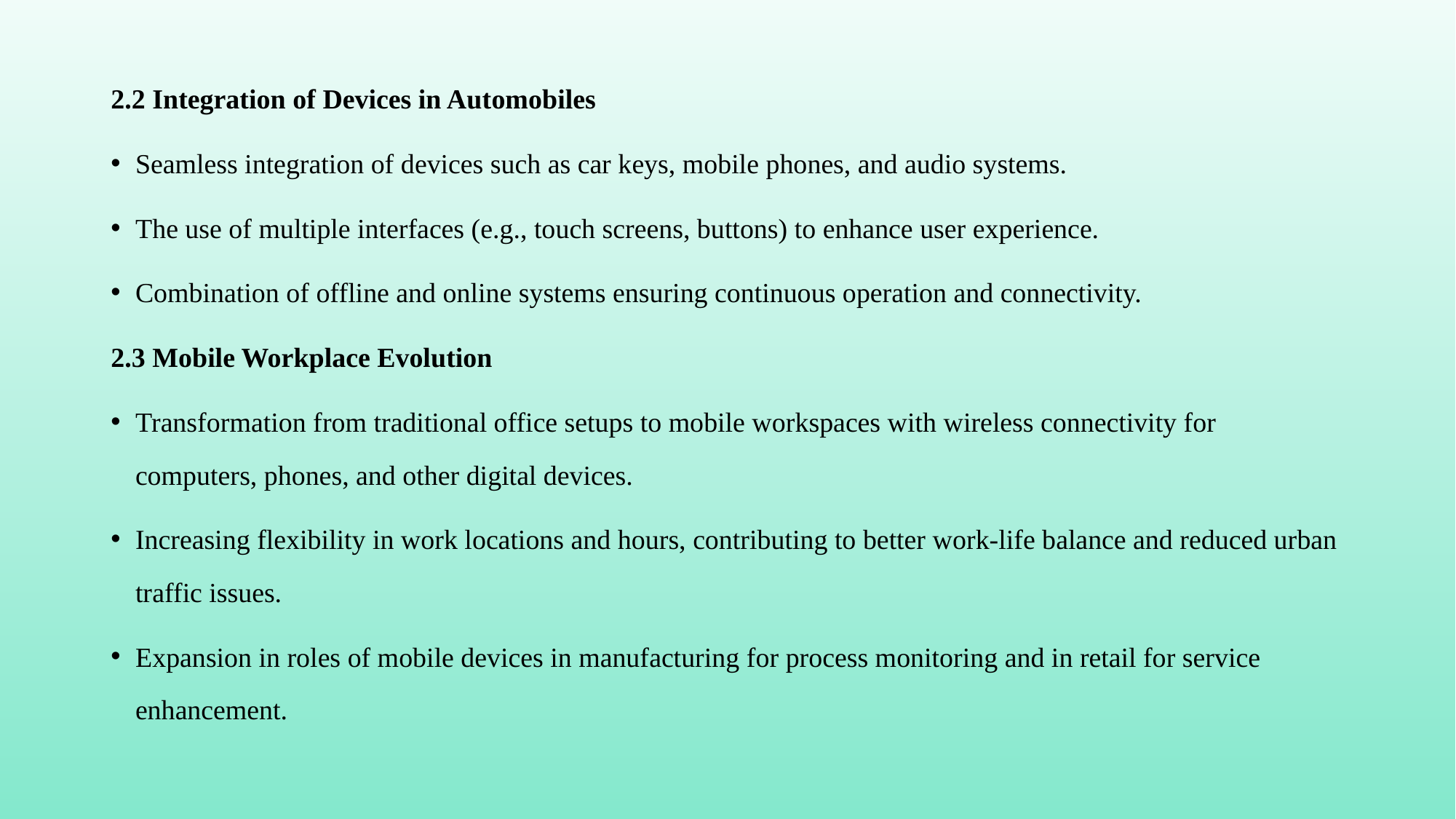

2.2 Integration of Devices in Automobiles
Seamless integration of devices such as car keys, mobile phones, and audio systems.
The use of multiple interfaces (e.g., touch screens, buttons) to enhance user experience.
Combination of offline and online systems ensuring continuous operation and connectivity.
2.3 Mobile Workplace Evolution
Transformation from traditional office setups to mobile workspaces with wireless connectivity for computers, phones, and other digital devices.
Increasing flexibility in work locations and hours, contributing to better work-life balance and reduced urban traffic issues.
Expansion in roles of mobile devices in manufacturing for process monitoring and in retail for service enhancement.